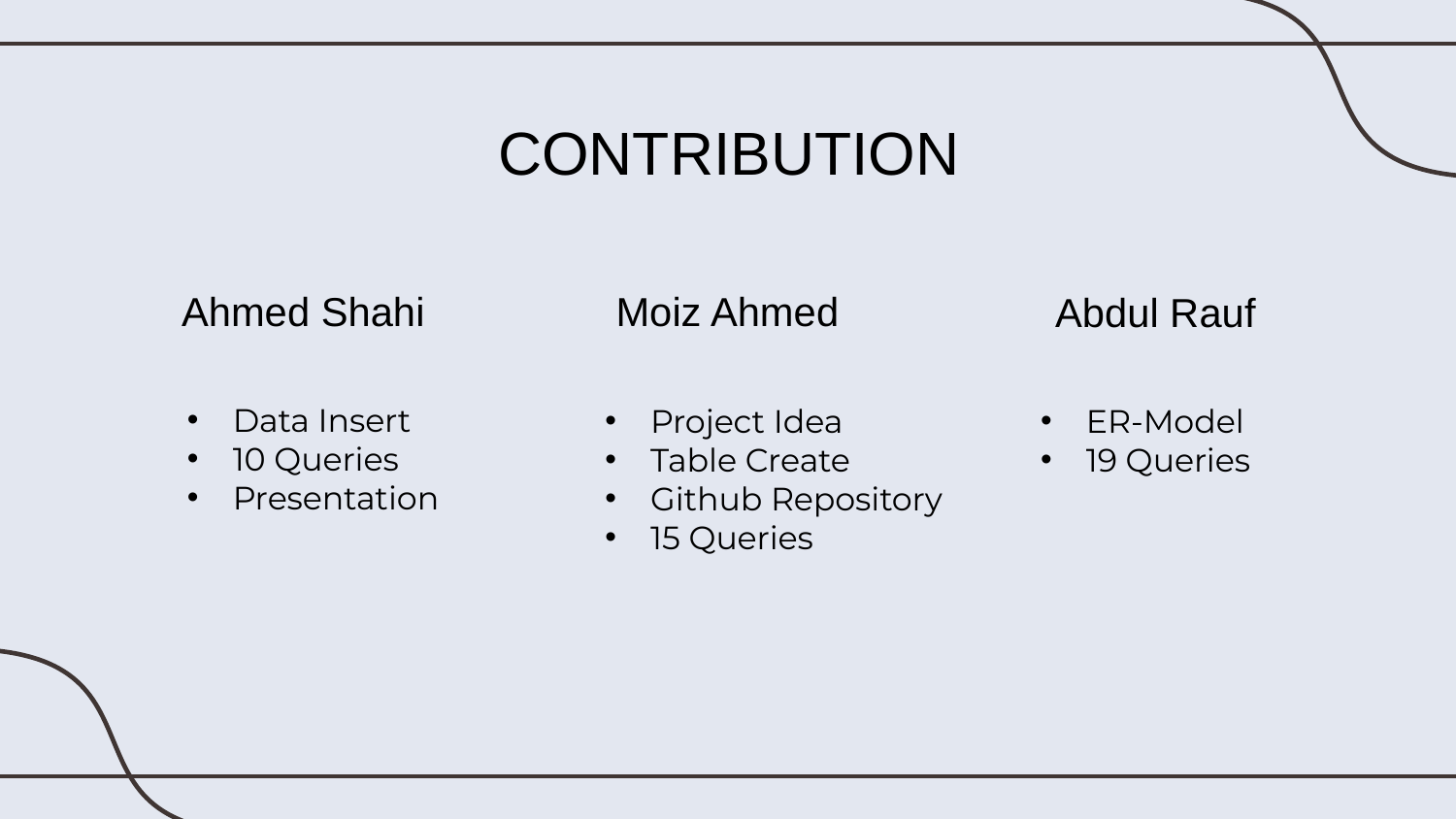

CONTRIBUTION
Ahmed Shahi
Moiz Ahmed
Abdul Rauf
Data Insert
10 Queries
Presentation
Project Idea
Table Create
Github Repository
15 Queries

ER-Model
19 Queries